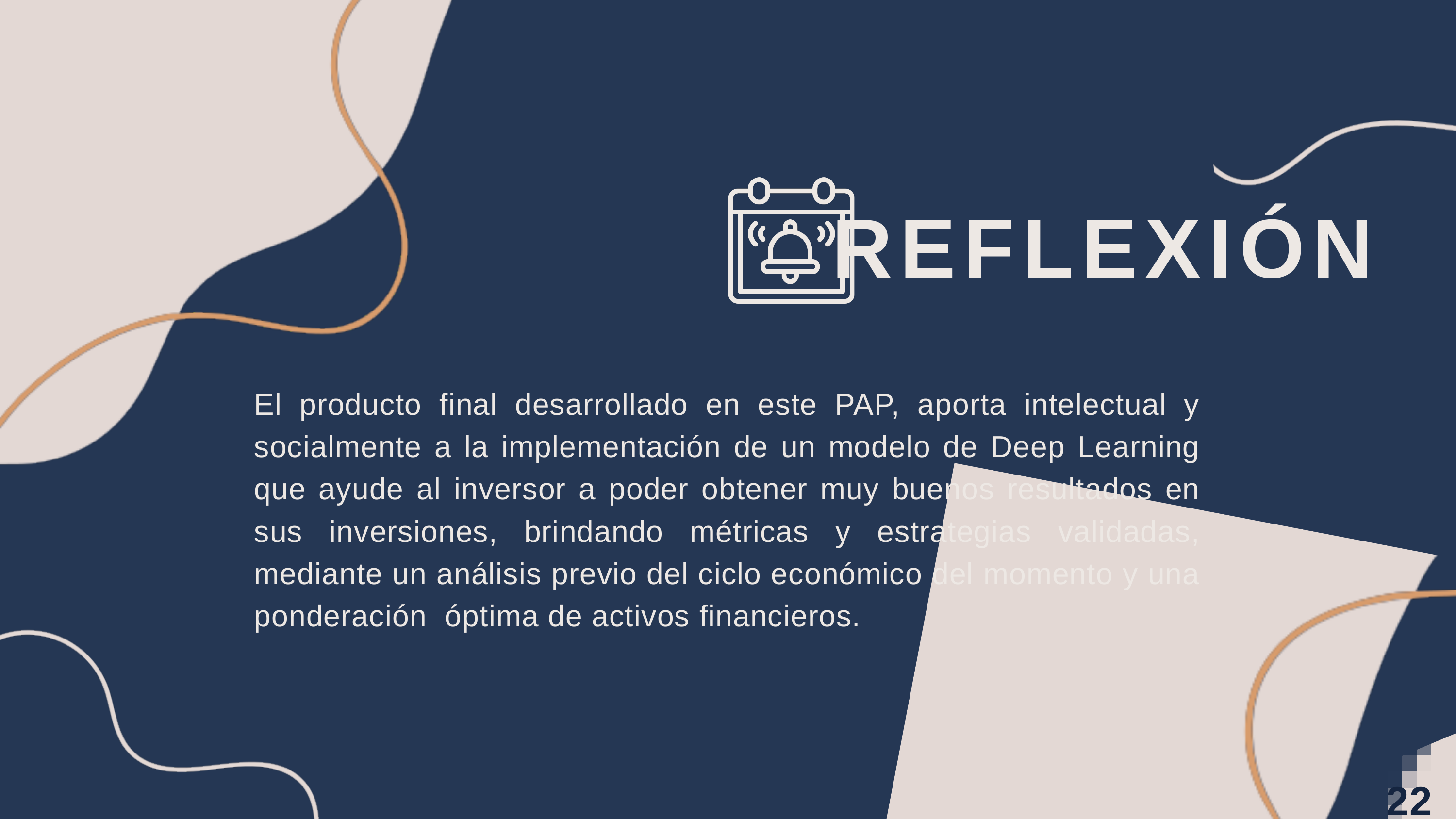

REFLEXIÓN
El producto final desarrollado en este PAP, aporta intelectual y socialmente a la implementación de un modelo de Deep Learning que ayude al inversor a poder obtener muy buenos resultados en sus inversiones, brindando métricas y estrategias validadas, mediante un análisis previo del ciclo económico del momento y una ponderación  óptima de activos financieros.

22